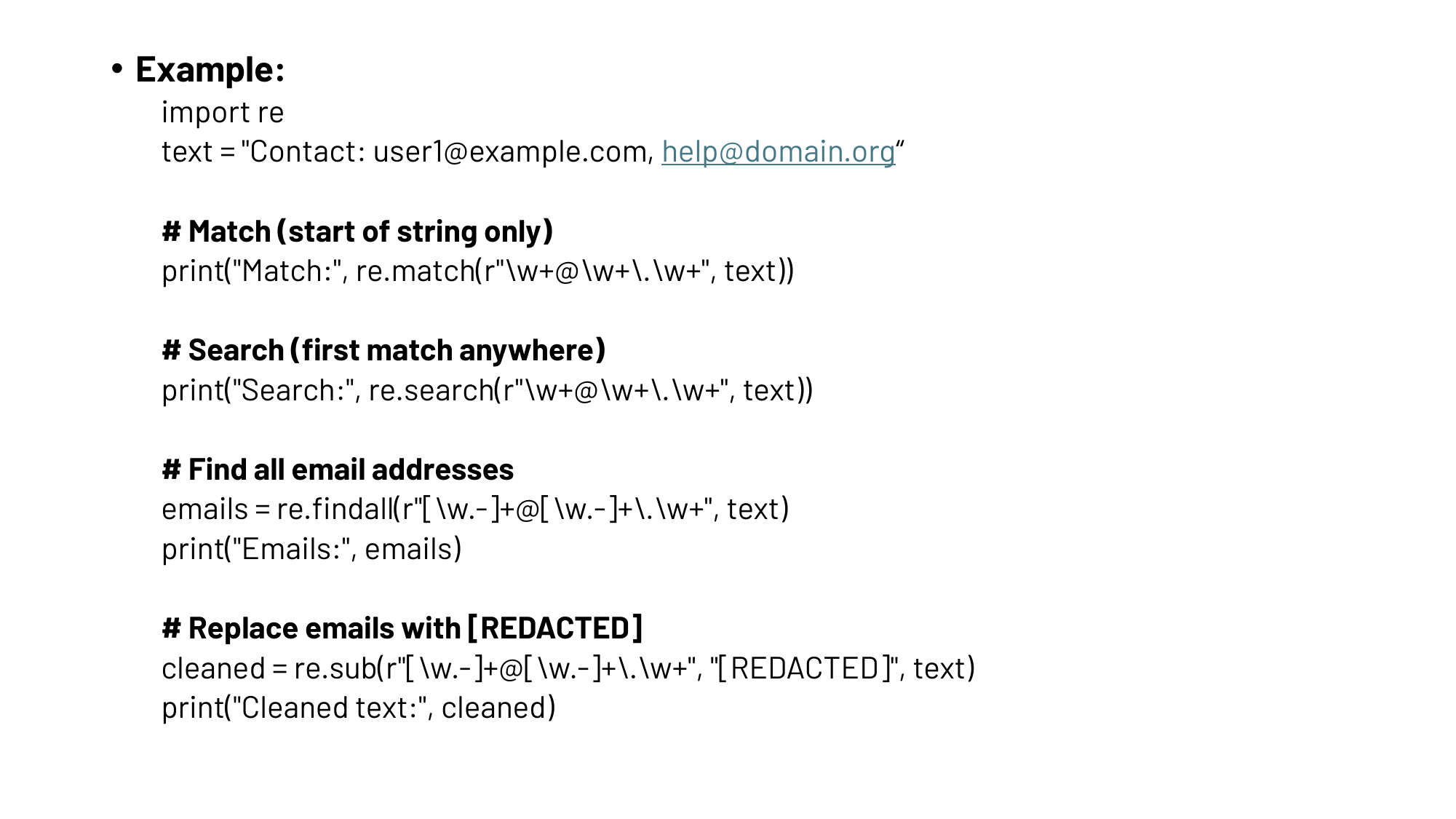

Example:
import re
text = "Contact: user1@example.com, help@domain.org“

# Match (start of string only)
print("Match:", re.match(r"\w+@\w+\.\w+", text))

# Search (first match anywhere)
print("Search:", re.search(r"\w+@\w+\.\w+", text))

# Find all email addresses
emails = re.findall(r"[\w.-]+@[\w.-]+\.\w+", text)
print("Emails:", emails)

# Replace emails with [REDACTED]
cleaned = re.sub(r"[\w.-]+@[\w.-]+\.\w+", "[REDACTED]", text)
print("Cleaned text:", cleaned)